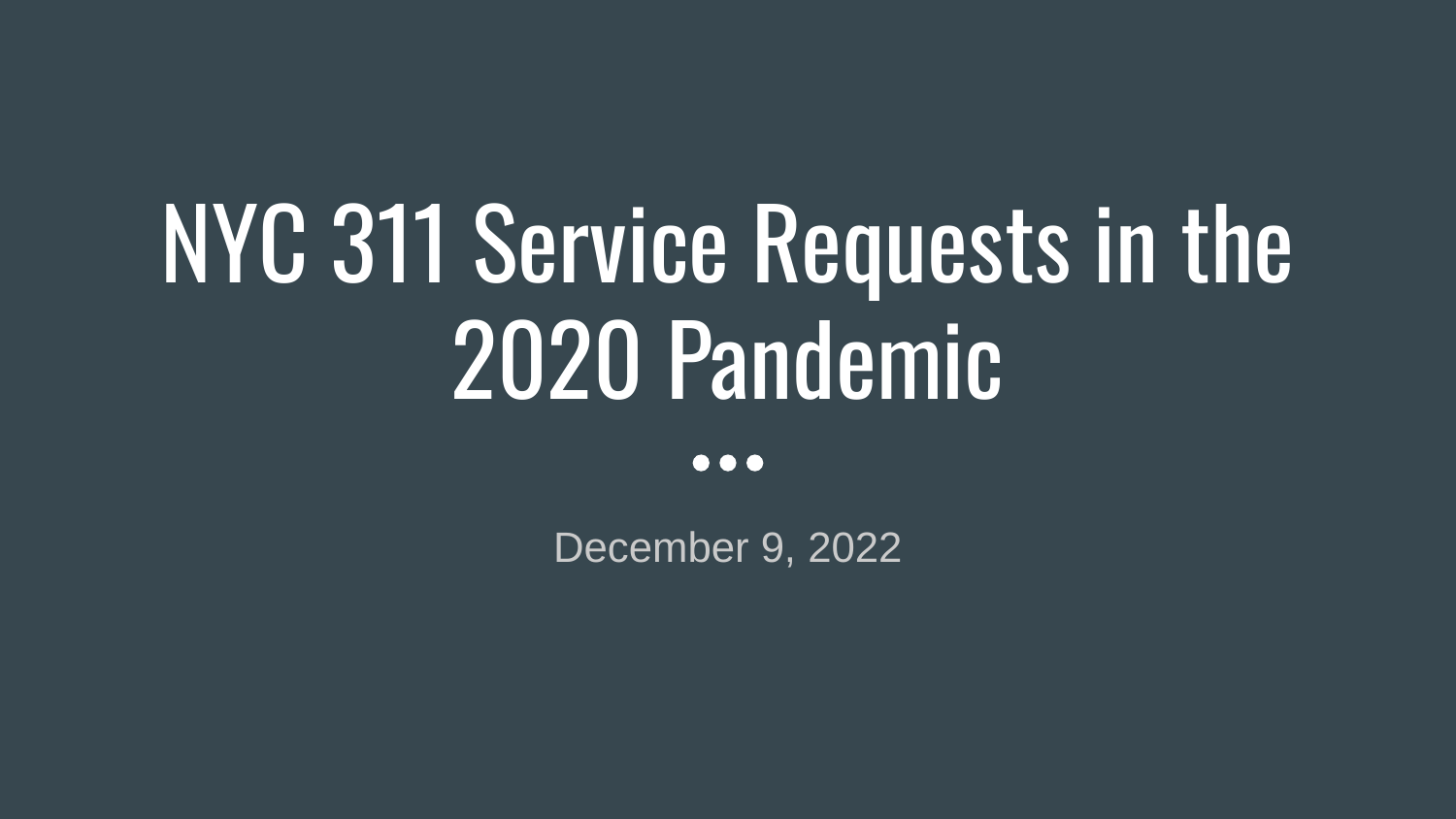

# NYC 311 Service Requests in the 2020 Pandemic
December 9, 2022